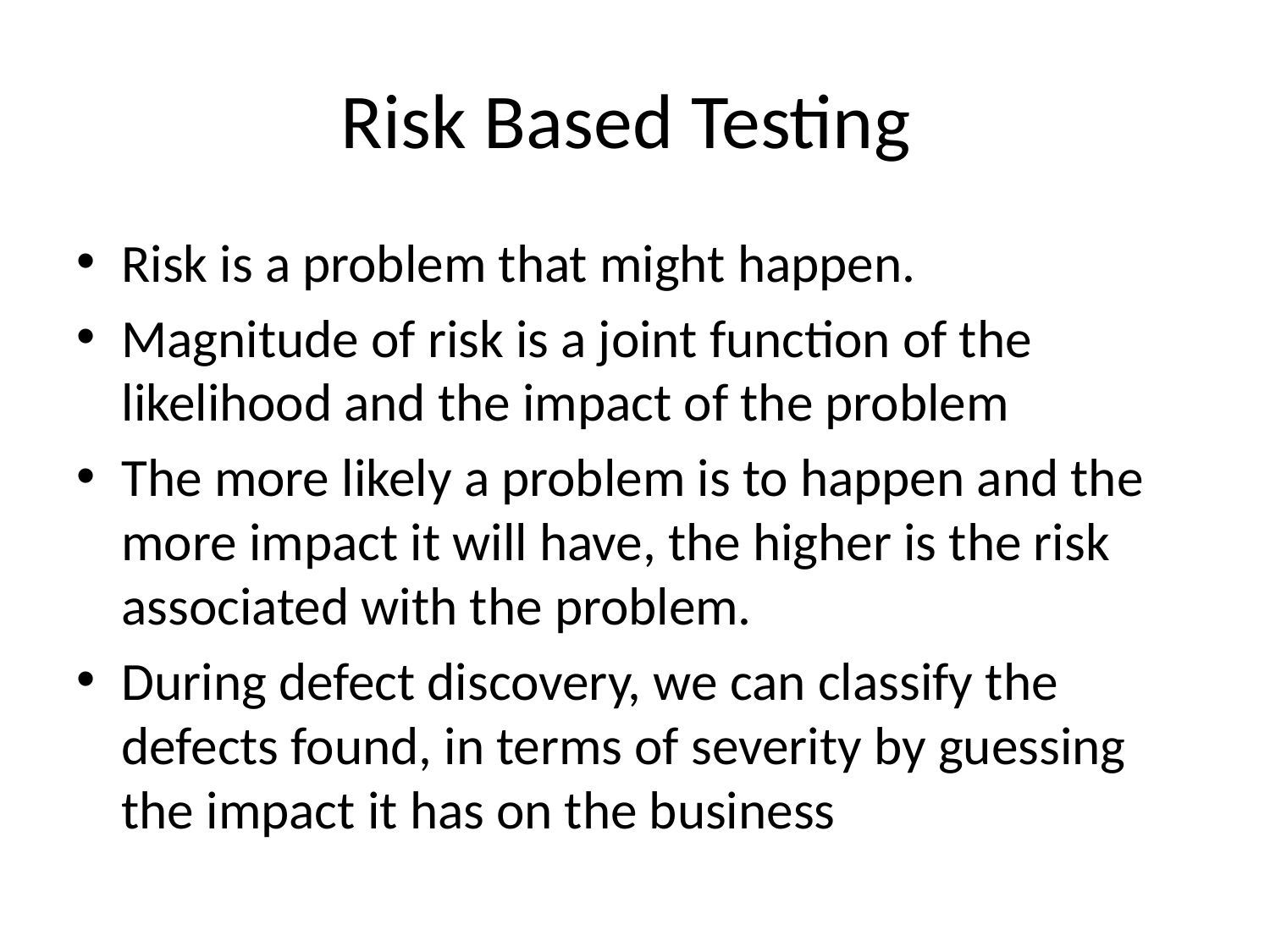

# Risk Based Testing
Risk is a problem that might happen.
Magnitude of risk is a joint function of the likelihood and the impact of the problem
The more likely a problem is to happen and the more impact it will have, the higher is the risk associated with the problem.
During defect discovery, we can classify the defects found, in terms of severity by guessing the impact it has on the business